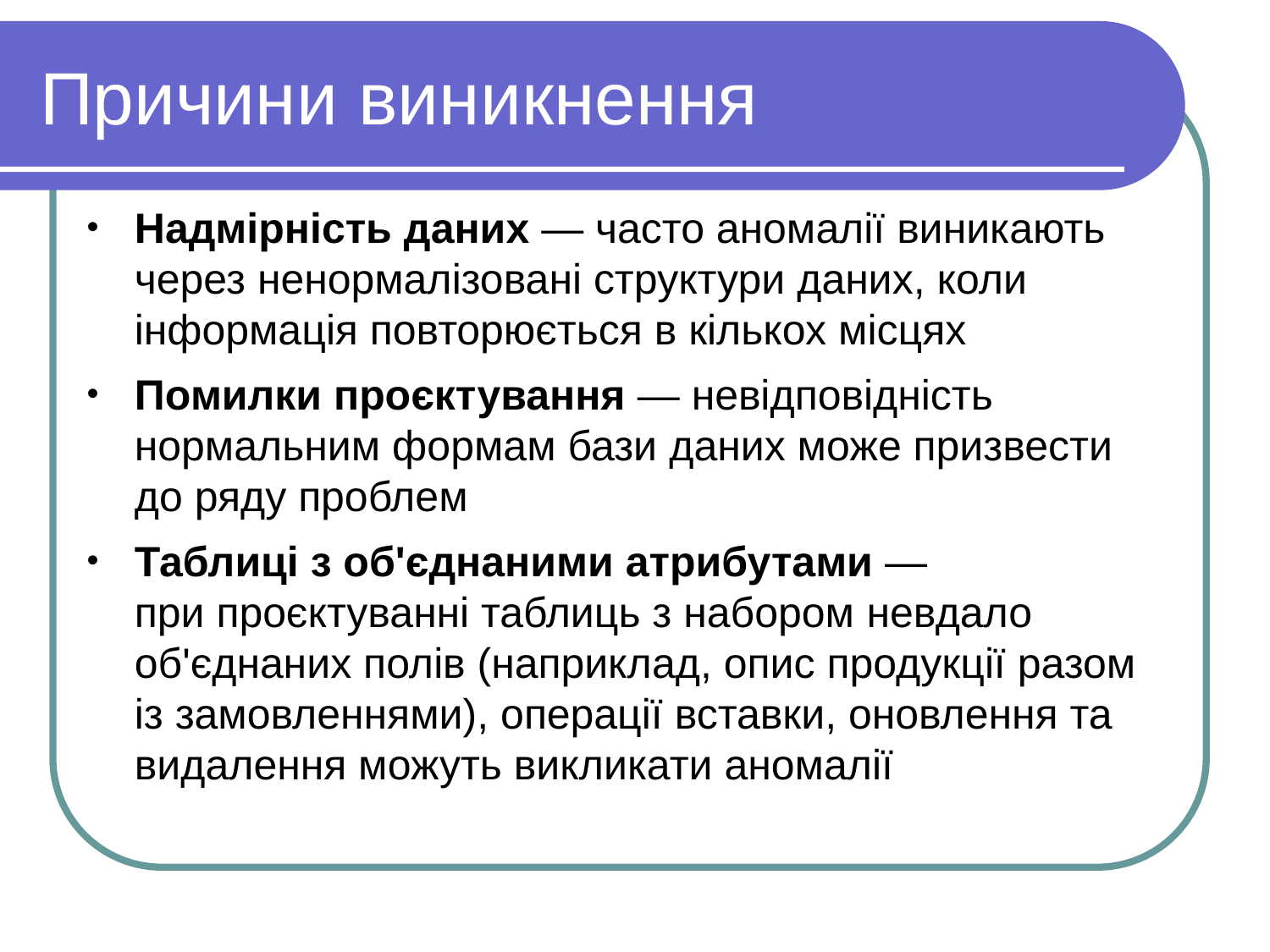

Причини виникнення
Надмірність даних — часто аномалії виникають через ненормалізовані структури даних, коли інформація повторюється в кількох місцях
Помилки проєктування — невідповідність нормальним формам бази даних може призвести  до ряду проблем
Таблиці з об'єднаними атрибутами —                при проєктуванні таблиць з набором невдало об'єднаних полів (наприклад, опис продукції разом  із замовленнями), операції вставки, оновлення та видалення можуть викликати аномалії